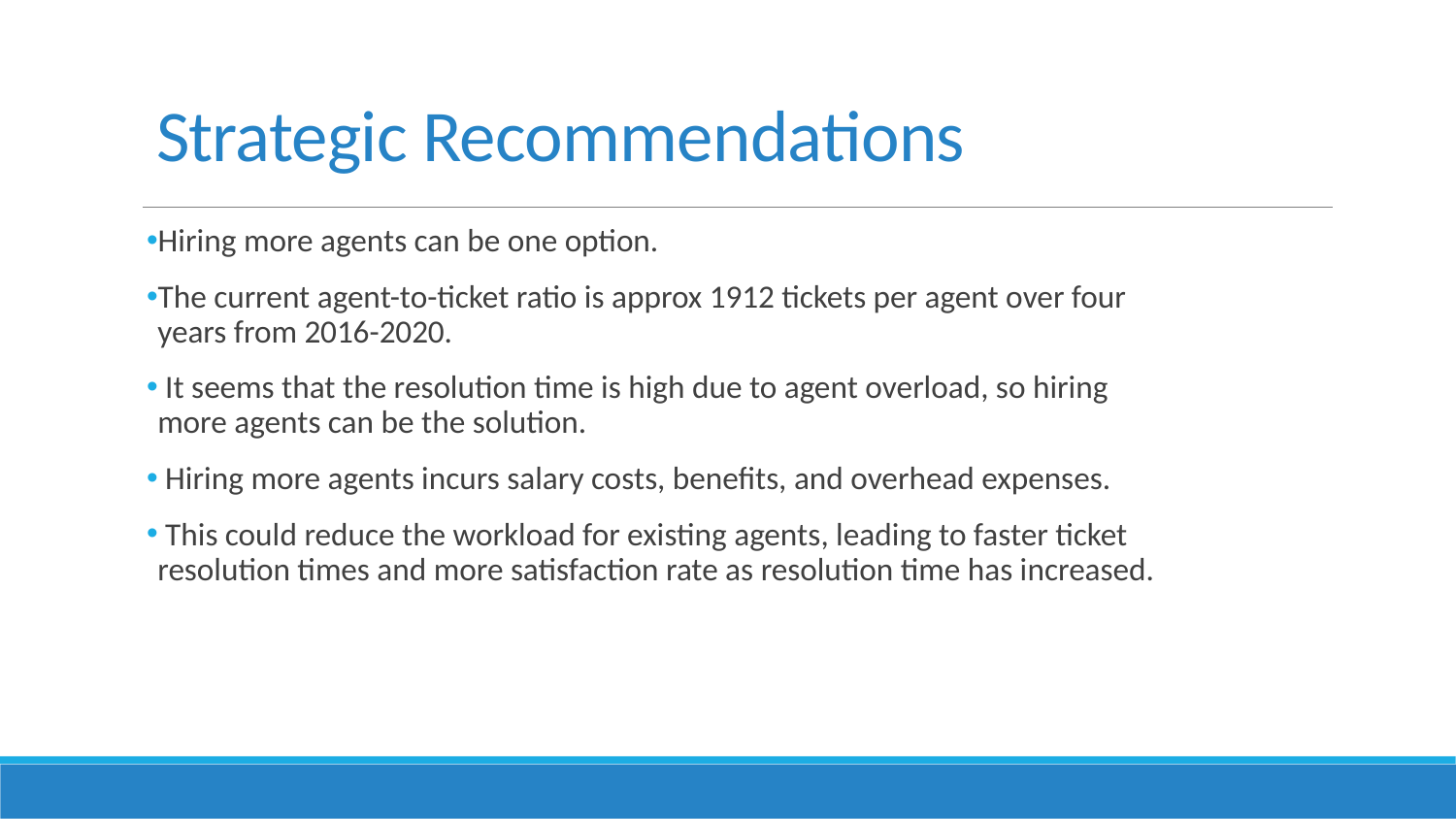

# Strategic Recommendations
Hiring more agents can be one option.
The current agent-to-ticket ratio is approx 1912 tickets per agent over four years from 2016-2020.
 It seems that the resolution time is high due to agent overload, so hiring more agents can be the solution.
 Hiring more agents incurs salary costs, benefits, and overhead expenses.
 This could reduce the workload for existing agents, leading to faster ticket resolution times and more satisfaction rate as resolution time has increased.